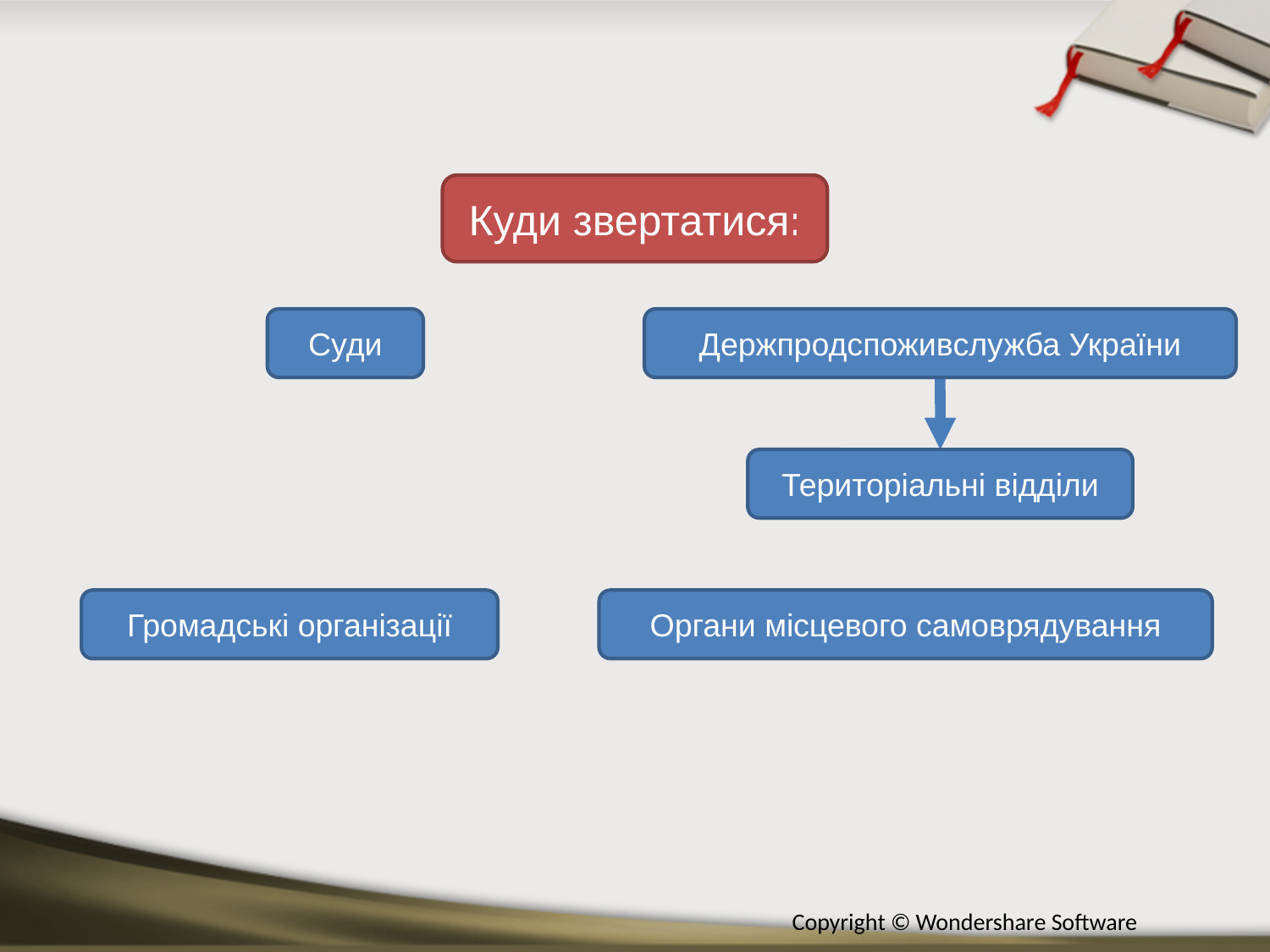

Куди звертатися:
Суди
Держпродспоживслужба України
Територіальні відділи
Органи місцевого самоврядування
Громадські організації